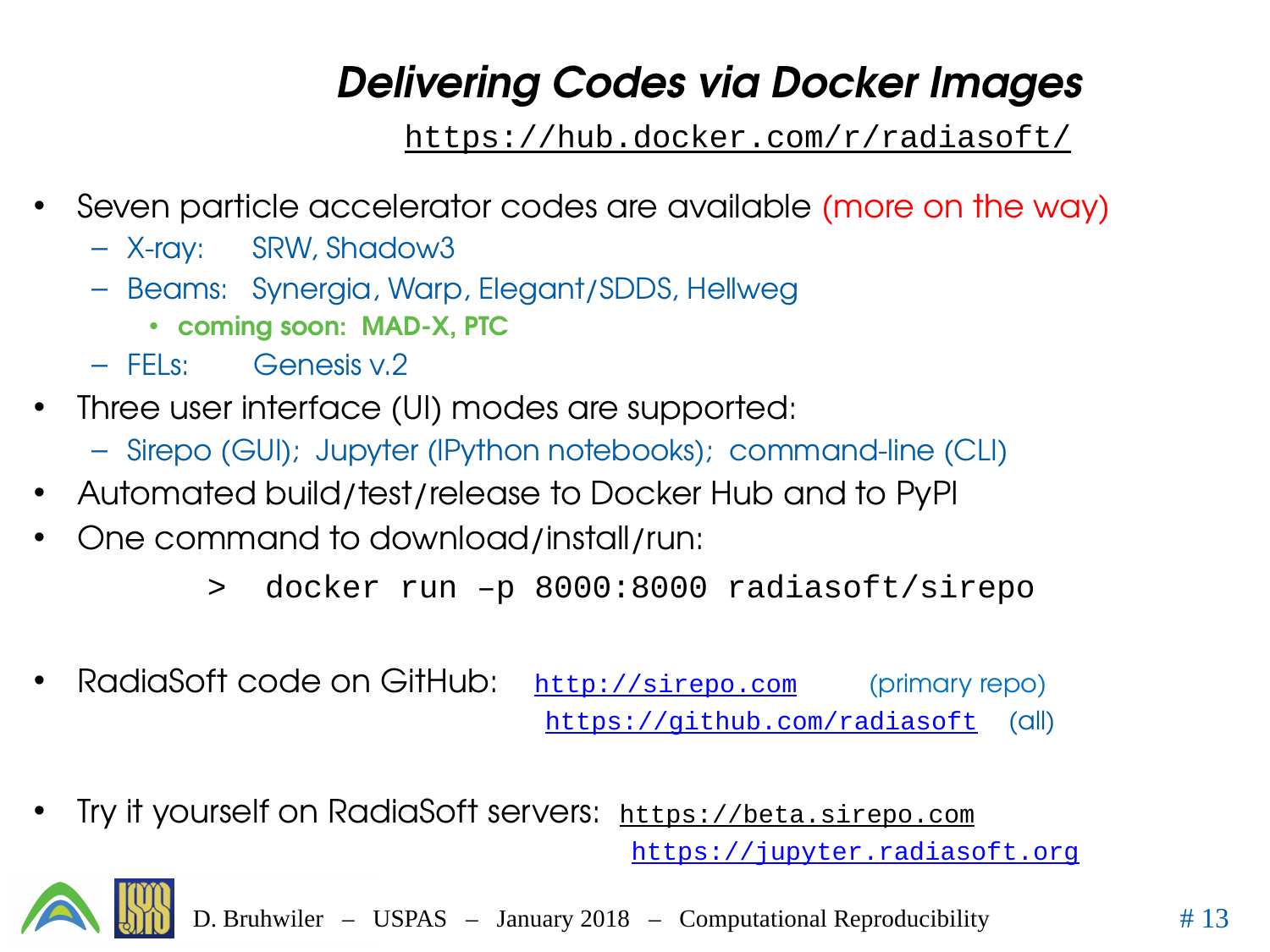

# Delivering Codes via Docker Images
https://hub.docker.com/r/radiasoft/
Seven particle accelerator codes are available (more on the way)
X-ray:      SRW, Shadow3
Beams:   Synergia, Warp, Elegant/SDDS, Hellweg
coming soon:  MAD-X, PTC
FELs:        Genesis v.2
Three user interface (UI) modes are supported:
Sirepo (GUI);  Jupyter (IPython notebooks);  command-line (CLI)
Automated build/test/release to Docker Hub and to PyPI
One command to download/install/run:
         >  docker run –p 8000:8000 radiasoft/sirepo

RadiaSoft code on GitHub:    http://sirepo.com          (primary repo)
                                                               https://github.com/radiasoft  (all)

Try it yourself on RadiaSoft servers:  https://beta.sirepo.com
                                                                           https://jupyter.radiasoft.org